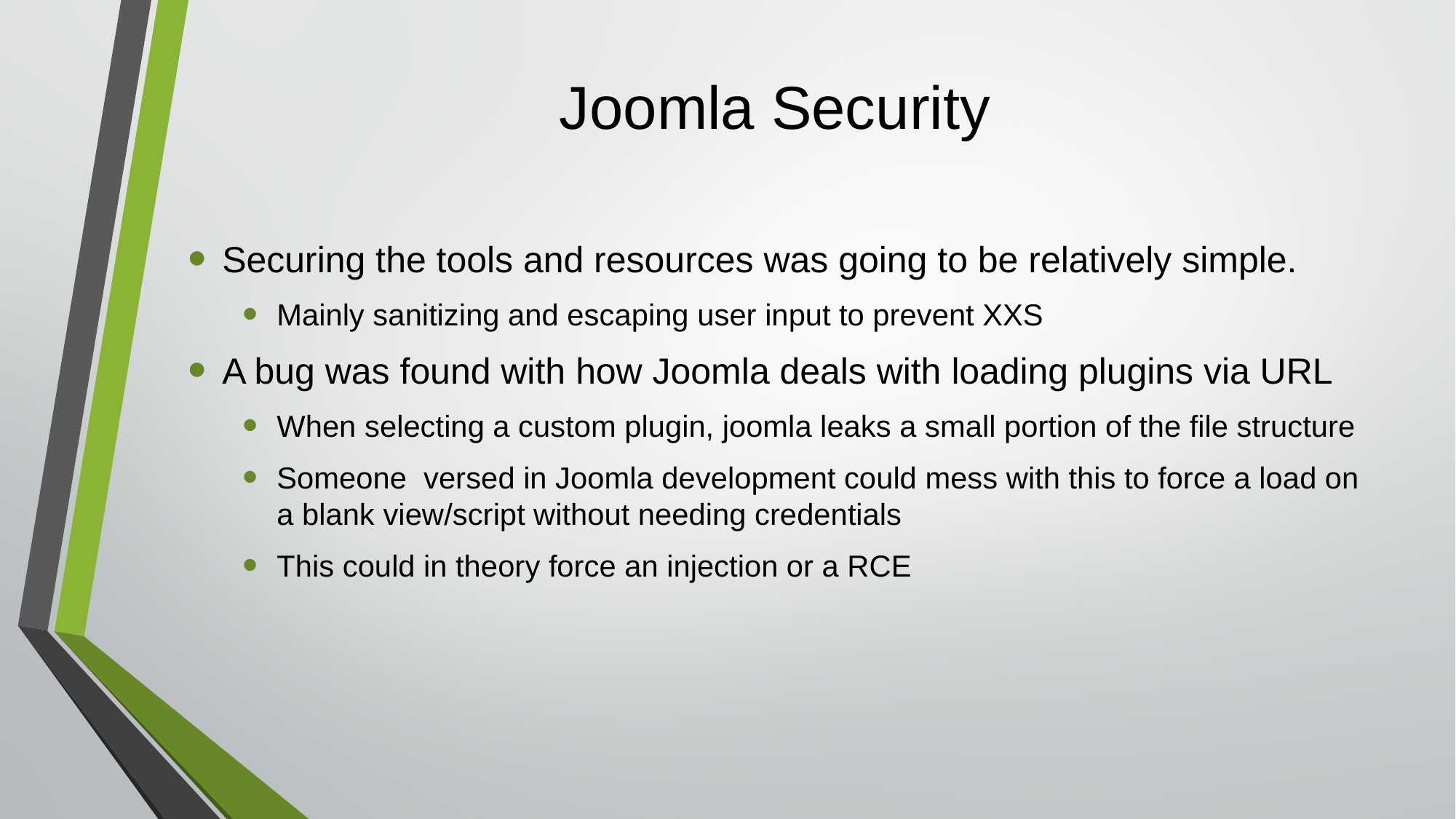

# Joomla Security
Securing the tools and resources was going to be relatively simple.
Mainly sanitizing and escaping user input to prevent XXS
A bug was found with how Joomla deals with loading plugins via URL
When selecting a custom plugin, joomla leaks a small portion of the file structure
Someone  versed in Joomla development could mess with this to force a load on a blank view/script without needing credentials
This could in theory force an injection or a RCE